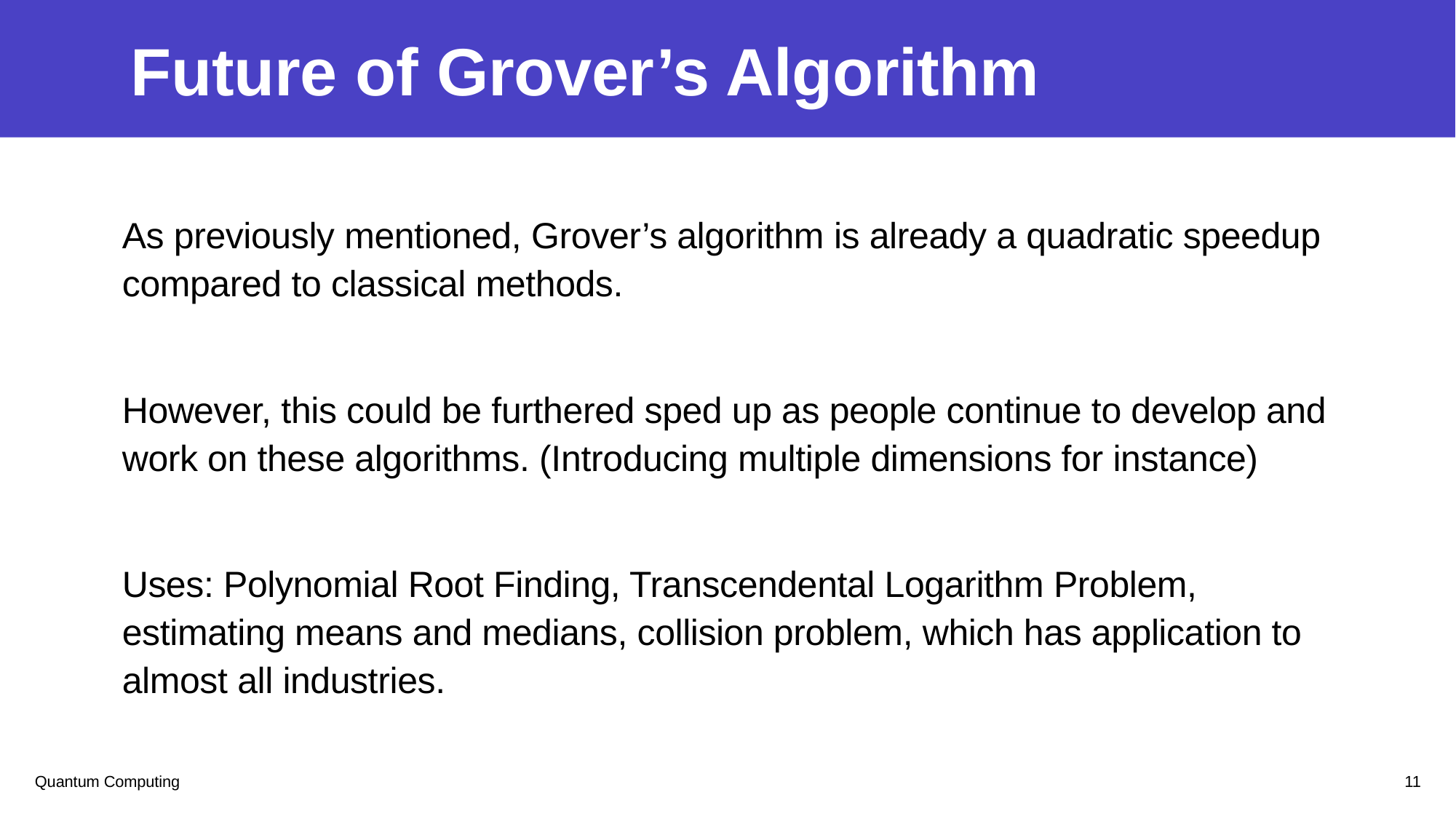

# Future of Grover’s Algorithm
As previously mentioned, Grover’s algorithm is already a quadratic speedup compared to classical methods.

However, this could be furthered sped up as people continue to develop and work on these algorithms. (Introducing multiple dimensions for instance)

Uses: Polynomial Root Finding, Transcendental Logarithm Problem, estimating means and medians, collision problem, which has application to almost all industries.

Quantum Computing
11